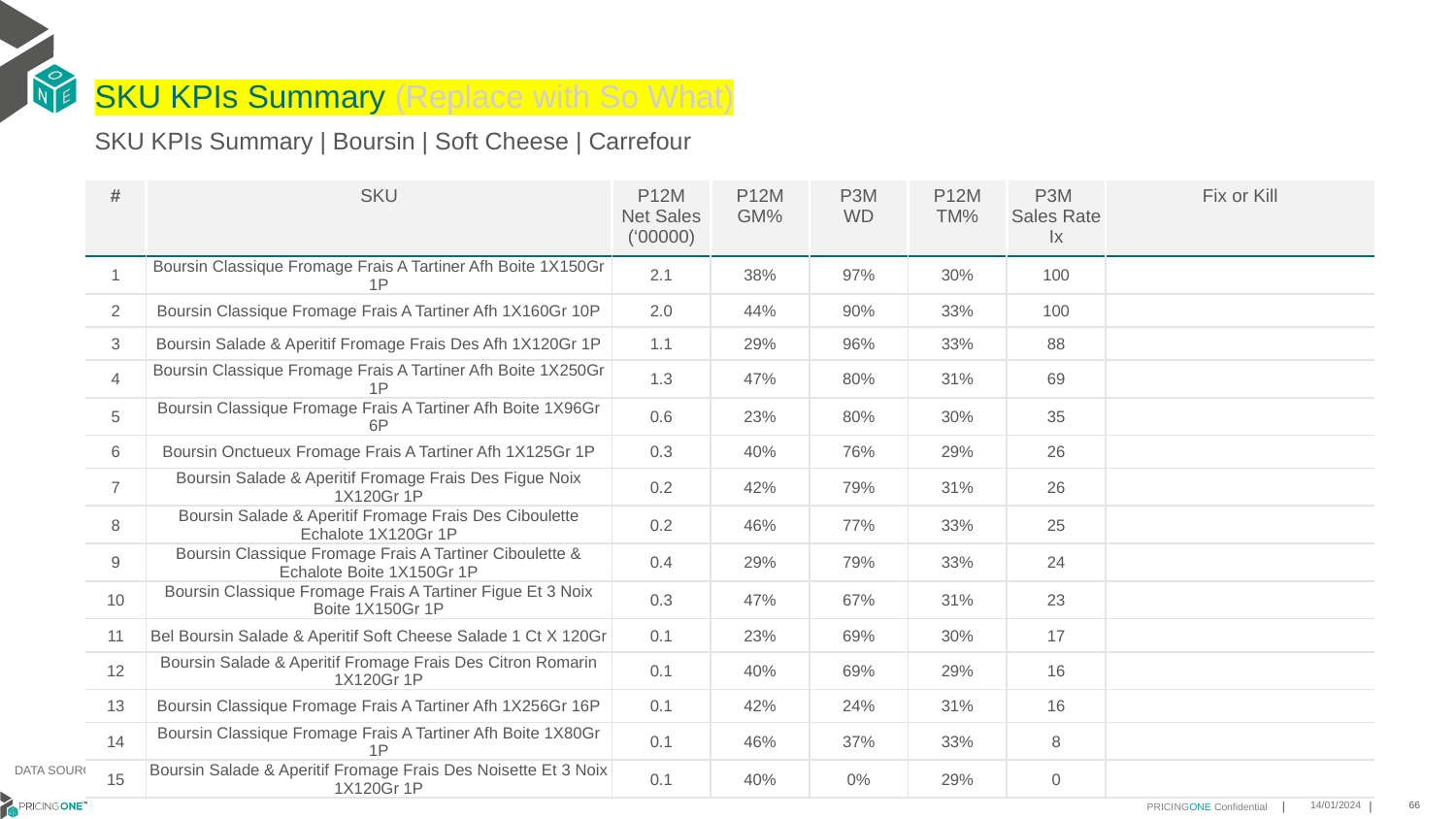

# SKU KPIs Summary (Replace with So What)
SKU KPIs Summary | Boursin | Soft Cheese | Carrefour
| # | SKU | P12M Net Sales (‘00000) | P12M GM% | P3M WD | P12M TM% | P3M Sales Rate Ix | Fix or Kill |
| --- | --- | --- | --- | --- | --- | --- | --- |
| 1 | Boursin Classique Fromage Frais A Tartiner Afh Boite 1X150Gr 1P | 2.1 | 38% | 97% | 30% | 100 |  |
| 2 | Boursin Classique Fromage Frais A Tartiner Afh 1X160Gr 10P | 2.0 | 44% | 90% | 33% | 100 |  |
| 3 | Boursin Salade & Aperitif Fromage Frais Des Afh 1X120Gr 1P | 1.1 | 29% | 96% | 33% | 88 |  |
| 4 | Boursin Classique Fromage Frais A Tartiner Afh Boite 1X250Gr 1P | 1.3 | 47% | 80% | 31% | 69 |  |
| 5 | Boursin Classique Fromage Frais A Tartiner Afh Boite 1X96Gr 6P | 0.6 | 23% | 80% | 30% | 35 |  |
| 6 | Boursin Onctueux Fromage Frais A Tartiner Afh 1X125Gr 1P | 0.3 | 40% | 76% | 29% | 26 |  |
| 7 | Boursin Salade & Aperitif Fromage Frais Des Figue Noix 1X120Gr 1P | 0.2 | 42% | 79% | 31% | 26 |  |
| 8 | Boursin Salade & Aperitif Fromage Frais Des Ciboulette Echalote 1X120Gr 1P | 0.2 | 46% | 77% | 33% | 25 |  |
| 9 | Boursin Classique Fromage Frais A Tartiner Ciboulette & Echalote Boite 1X150Gr 1P | 0.4 | 29% | 79% | 33% | 24 |  |
| 10 | Boursin Classique Fromage Frais A Tartiner Figue Et 3 Noix Boite 1X150Gr 1P | 0.3 | 47% | 67% | 31% | 23 |  |
| 11 | Bel Boursin Salade & Aperitif Soft Cheese Salade 1 Ct X 120Gr | 0.1 | 23% | 69% | 30% | 17 |  |
| 12 | Boursin Salade & Aperitif Fromage Frais Des Citron Romarin 1X120Gr 1P | 0.1 | 40% | 69% | 29% | 16 |  |
| 13 | Boursin Classique Fromage Frais A Tartiner Afh 1X256Gr 16P | 0.1 | 42% | 24% | 31% | 16 |  |
| 14 | Boursin Classique Fromage Frais A Tartiner Afh Boite 1X80Gr 1P | 0.1 | 46% | 37% | 33% | 8 |  |
| 15 | Boursin Salade & Aperitif Fromage Frais Des Noisette Et 3 Noix 1X120Gr 1P | 0.1 | 40% | 0% | 29% | 0 |  |
DATA SOURCE: Client P&L

14/01/2024
66